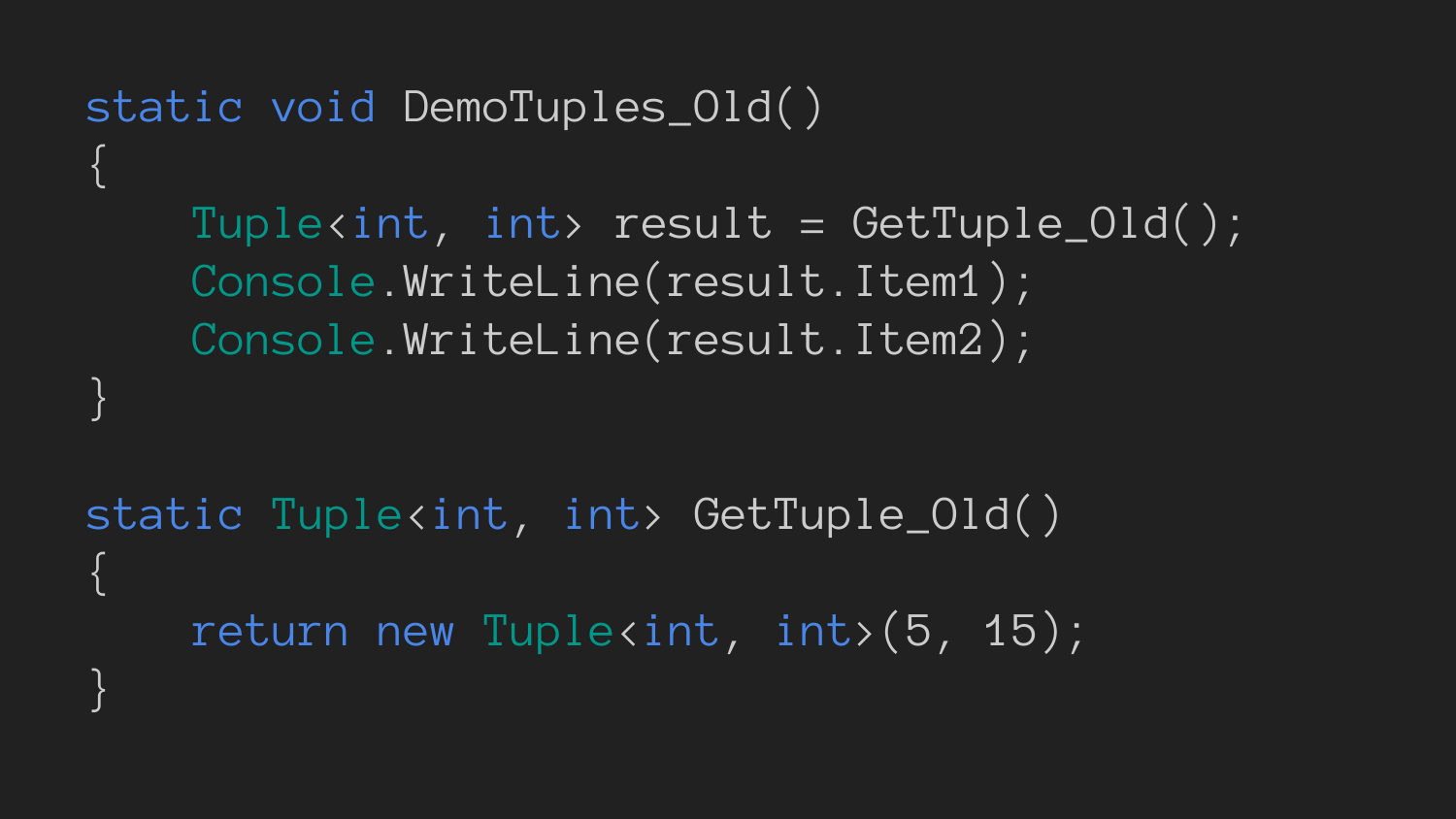

static void DemoTuples_Old()
{
    Tuple<int, int> result = GetTuple_Old();
    Console.WriteLine(result.Item1);
    Console.WriteLine(result.Item2);
}

static Tuple<int, int> GetTuple_Old()
{
    return new Tuple<int, int>(5, 15);
}